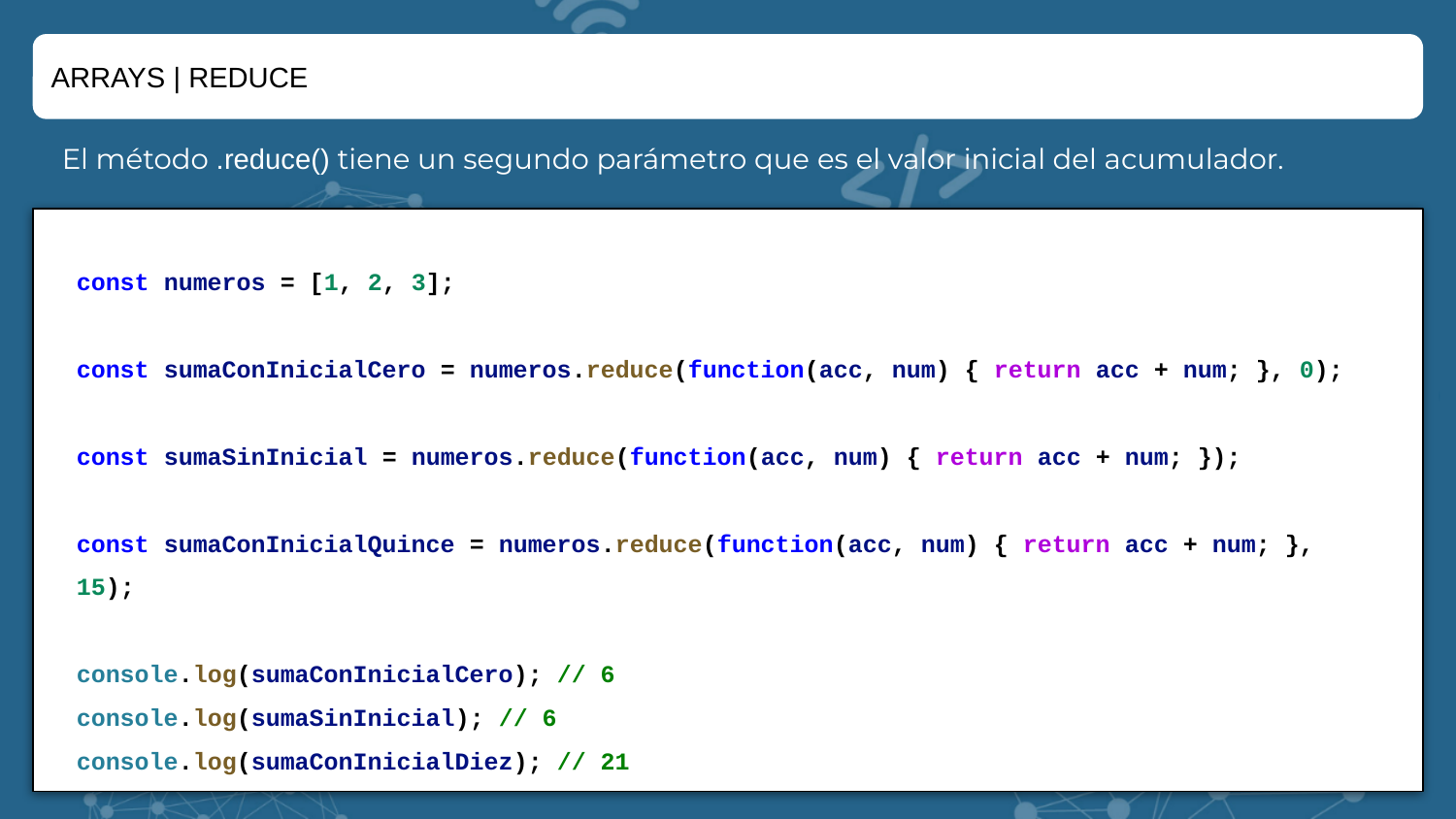

ARRAYS | REDUCE
El método .reduce() tiene un segundo parámetro que es el valor inicial del acumulador.

const numeros = [1, 2, 3];

const sumaConInicialCero = numeros.reduce(function(acc, num) { return acc + num; }, 0);

const sumaSinInicial = numeros.reduce(function(acc, num) { return acc + num; });

const sumaConInicialQuince = numeros.reduce(function(acc, num) { return acc + num; }, 15);

console.log(sumaConInicialCero); // 6
console.log(sumaSinInicial); // 6
console.log(sumaConInicialDiez); // 21